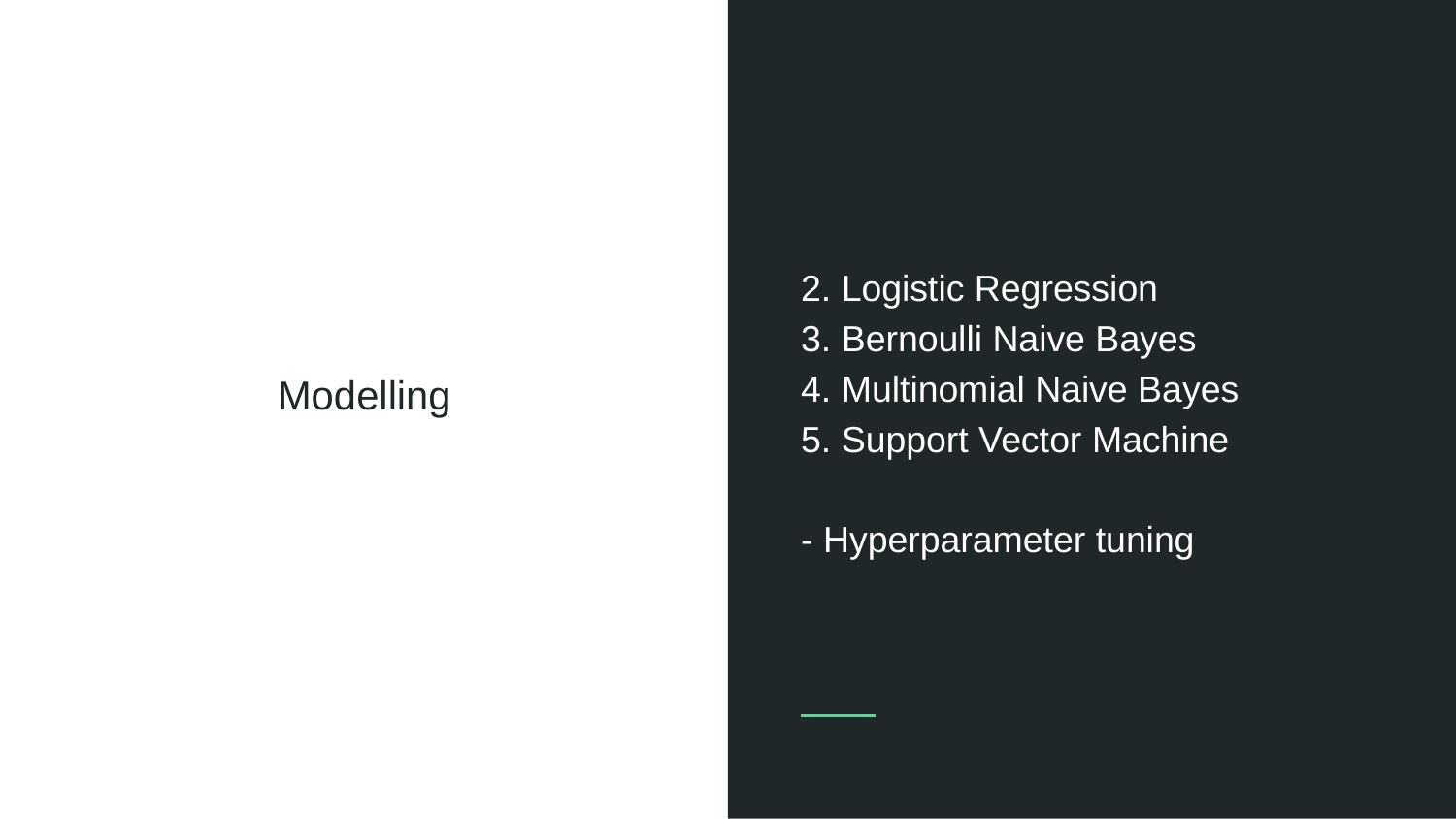

2. Logistic Regression
3. Bernoulli Naive Bayes
4. Multinomial Naive Bayes
5. Support Vector Machine

- Hyperparameter tuning
# Modelling